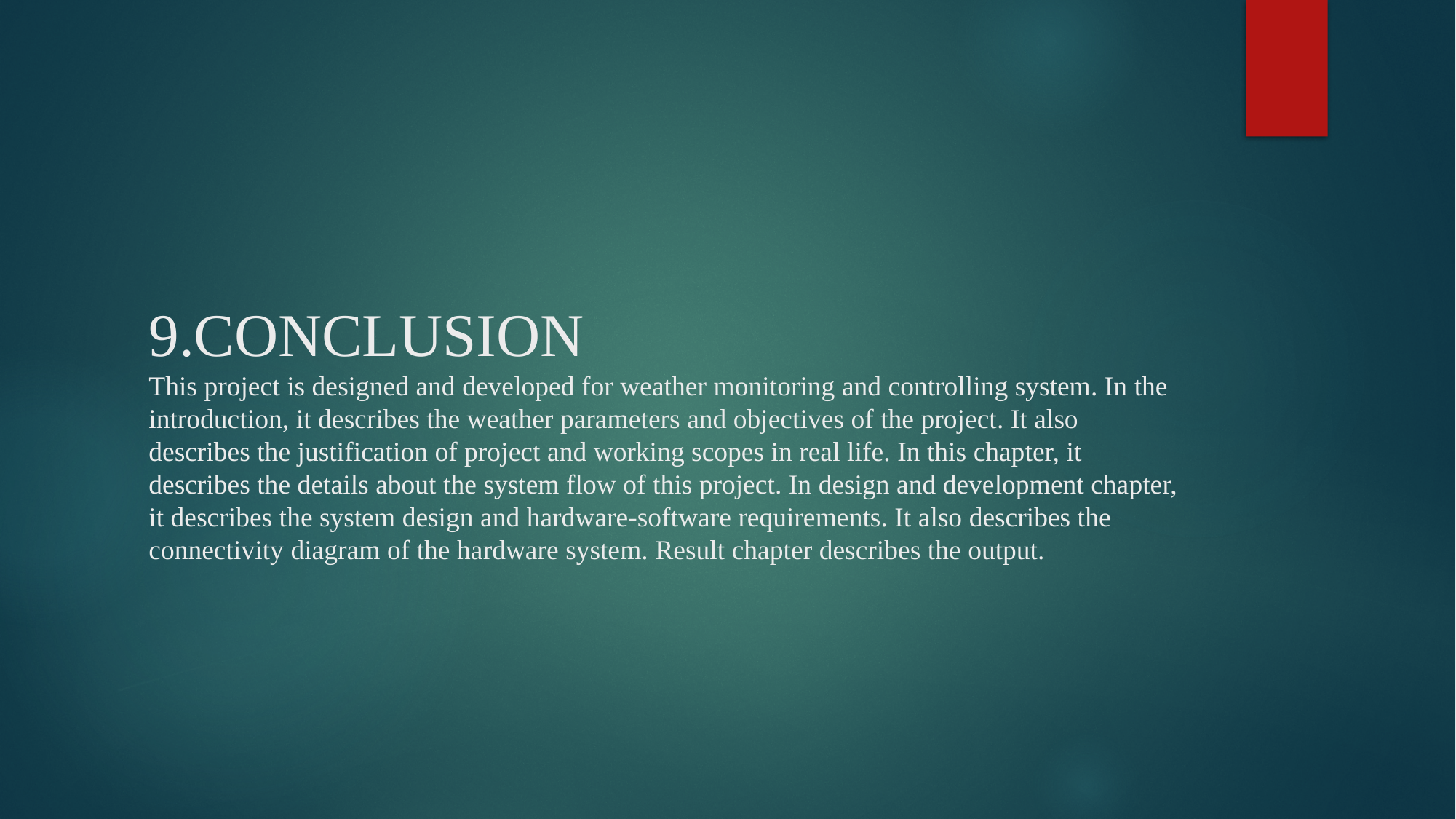

# 9.CONCLUSION This project is designed and developed for weather monitoring and controlling system. In the introduction, it describes the weather parameters and objectives of the project. It also describes the justification of project and working scopes in real life. In this chapter, it describes the details about the system flow of this project. In design and development chapter, it describes the system design and hardware-software requirements. It also describes the connectivity diagram of the hardware system. Result chapter describes the output.